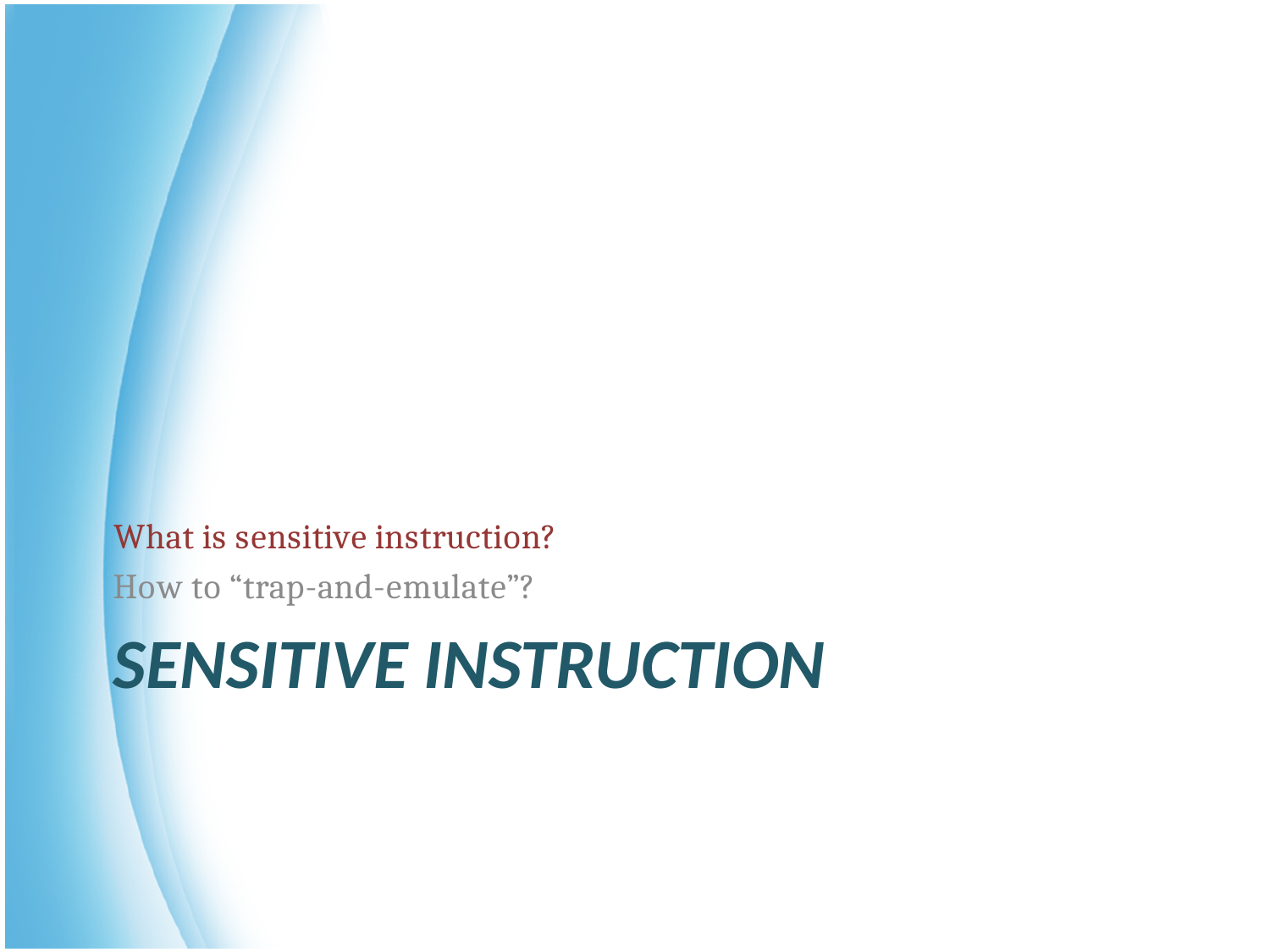

What is sensitive instruction?
How to “trap-and-emulate”?
# Sensitive instruction